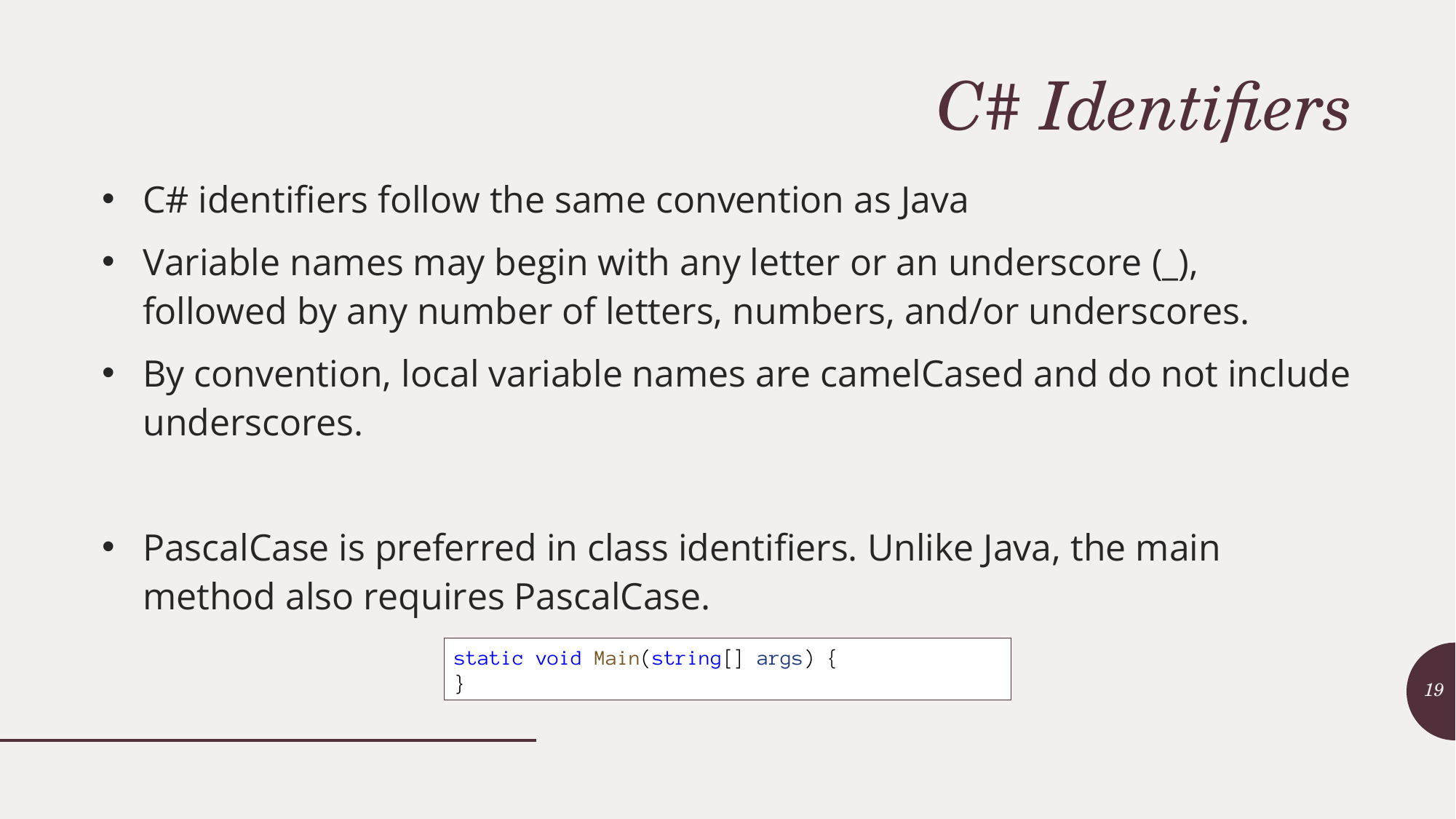

# C# Identifiers
C# identifiers follow the same convention as Java
Variable names may begin with any letter or an underscore (_), followed by any number of letters, numbers, and/or underscores.
By convention, local variable names are camelCased and do not include underscores.

PascalCase is preferred in class identifiers. Unlike Java, the main method also requires PascalCase.
static void Main(string[] args) {
}
19